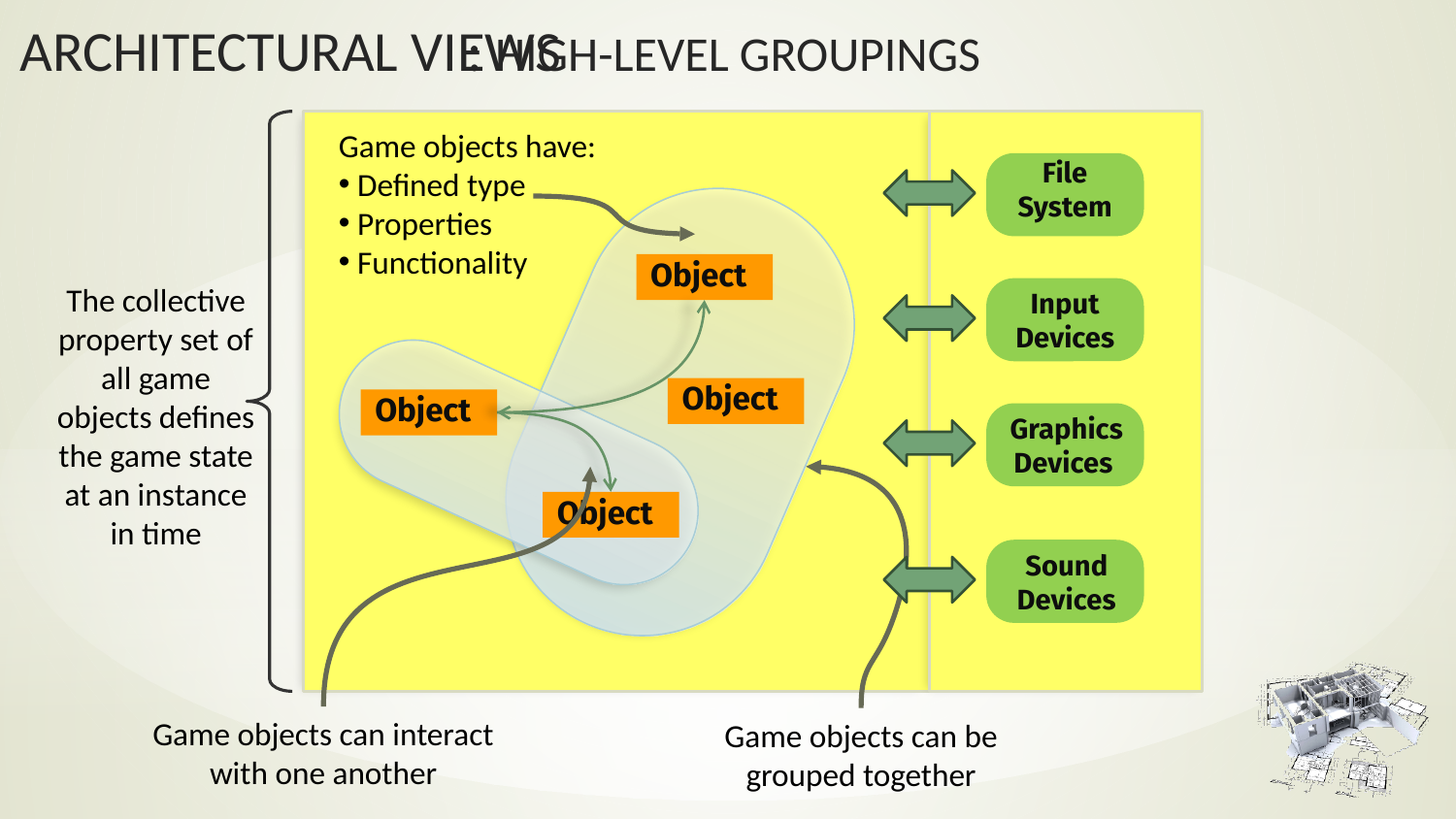

: High-Level Groupings

The collective property set of all game objects defines the game state at an instance in time
Game objects have:
 Defined type
 Properties
 Functionality
File System

Input Devices

Graphics Devices

Sound Devices

Object
Object

Object
Game objects can be grouped together
Game objects can interact with one another
Object